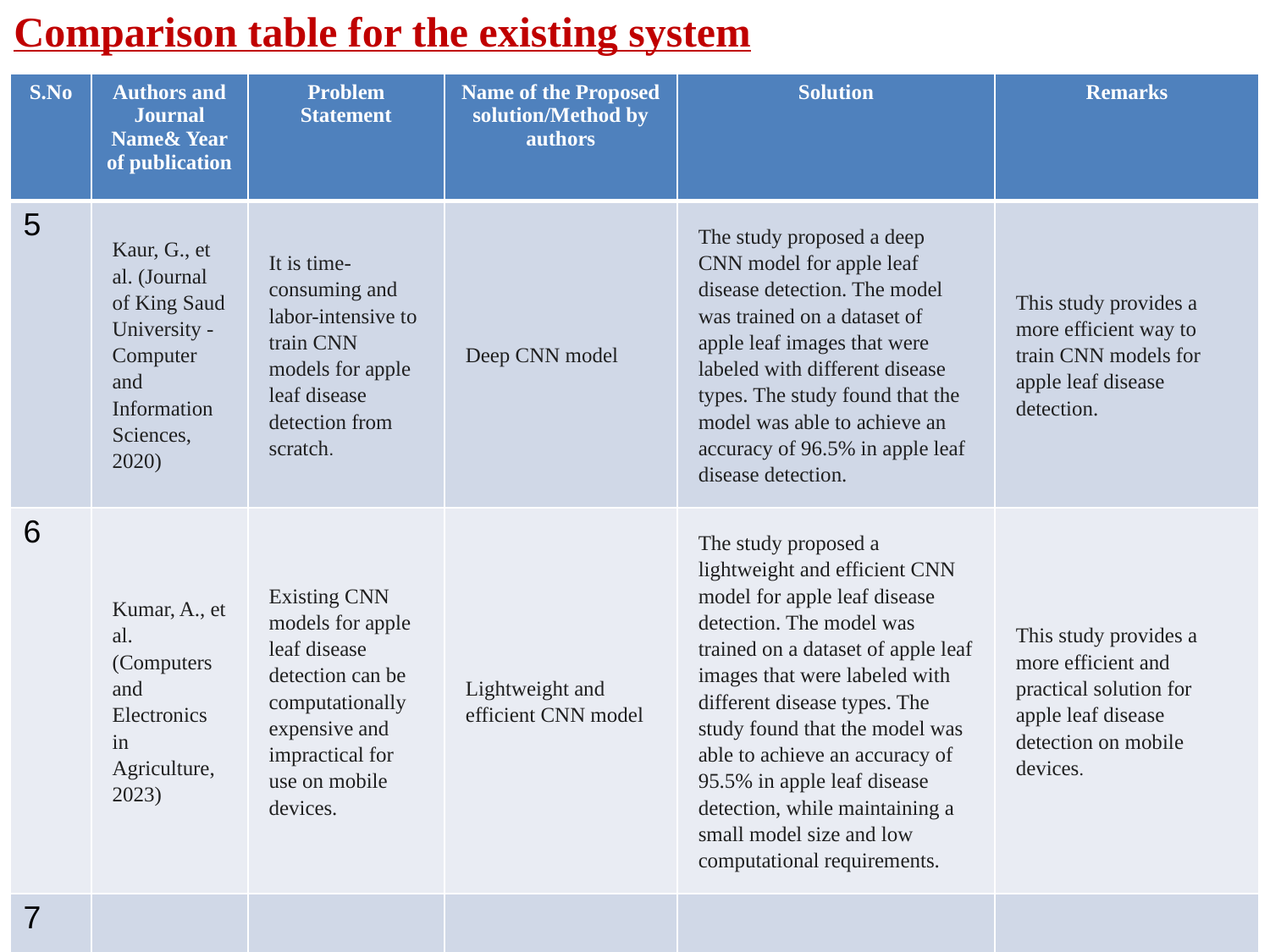

Comparison table for the existing system
| S.No | Authors and Journal Name& Year of publication | Problem Statement | Name of the Proposed solution/Method by authors | Solution | Remarks |
| --- | --- | --- | --- | --- | --- |
| 5 | Kaur, G., et al. (Journal of King Saud University - Computer and Information Sciences, 2020) | It is time-consuming and labor-intensive to train CNN models for apple leaf disease detection from scratch. | Deep CNN model | The study proposed a deep CNN model for apple leaf disease detection. The model was trained on a dataset of apple leaf images that were labeled with different disease types. The study found that the model was able to achieve an accuracy of 96.5% in apple leaf disease detection. | This study provides a more efficient way to train CNN models for apple leaf disease detection. |
| 6 | Kumar, A., et al. (Computers and Electronics in Agriculture, 2023) | Existing CNN models for apple leaf disease detection can be computationally expensive and impractical for use on mobile devices. | Lightweight and efficient CNN model | The study proposed a lightweight and efficient CNN model for apple leaf disease detection. The model was trained on a dataset of apple leaf images that were labeled with different disease types. The study found that the model was able to achieve an accuracy of 95.5% in apple leaf disease detection, while maintaining a small model size and low computational requirements. | This study provides a more efficient and practical solution for apple leaf disease detection on mobile devices. |
| 7 |  |  |  |  |  |
| 8 |  |  |  |  |  |